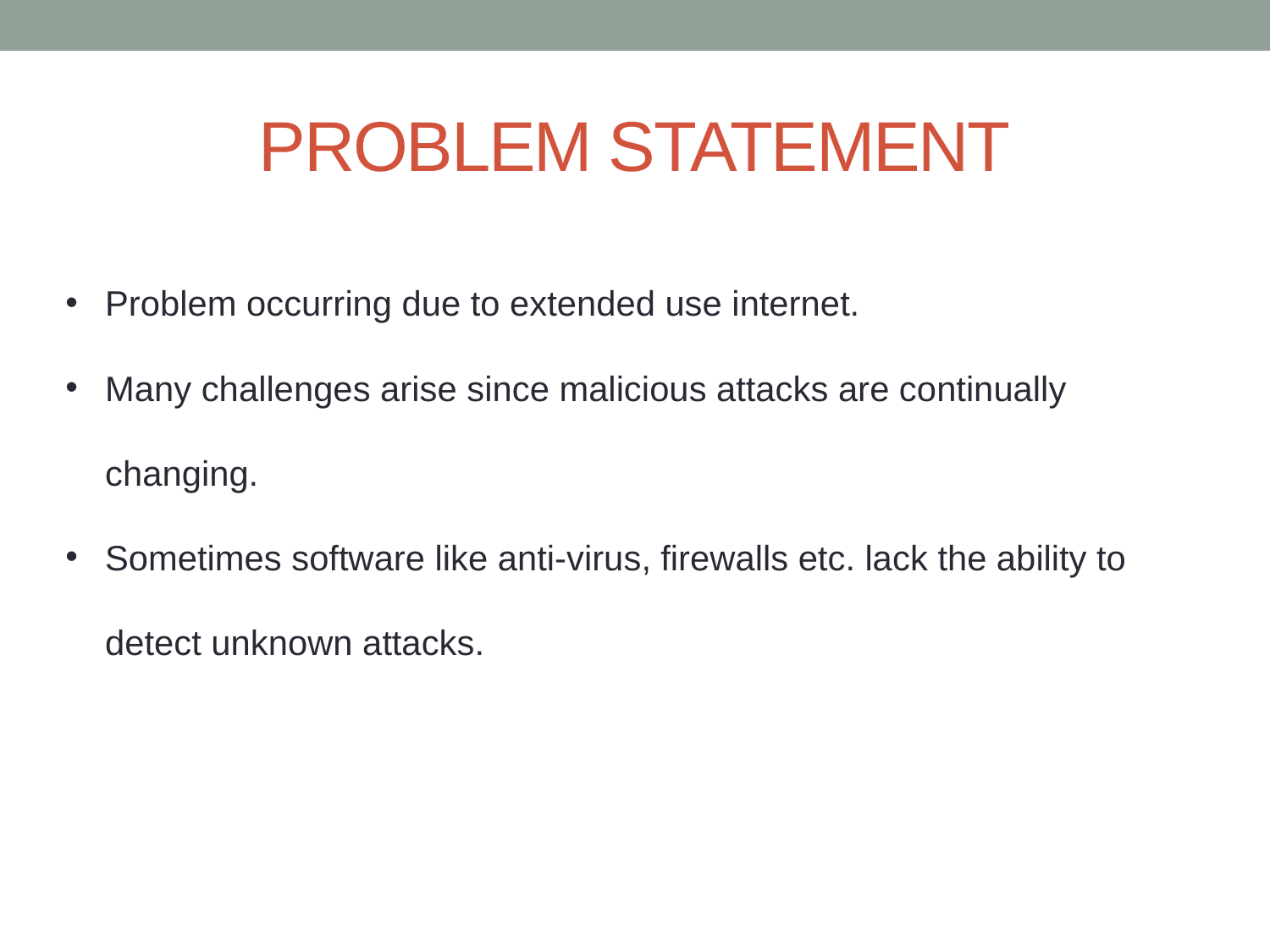

# PROBLEM STATEMENT
Problem occurring due to extended use internet.
Many challenges arise since malicious attacks are continually changing.
Sometimes software like anti-virus, firewalls etc. lack the ability to detect unknown attacks.